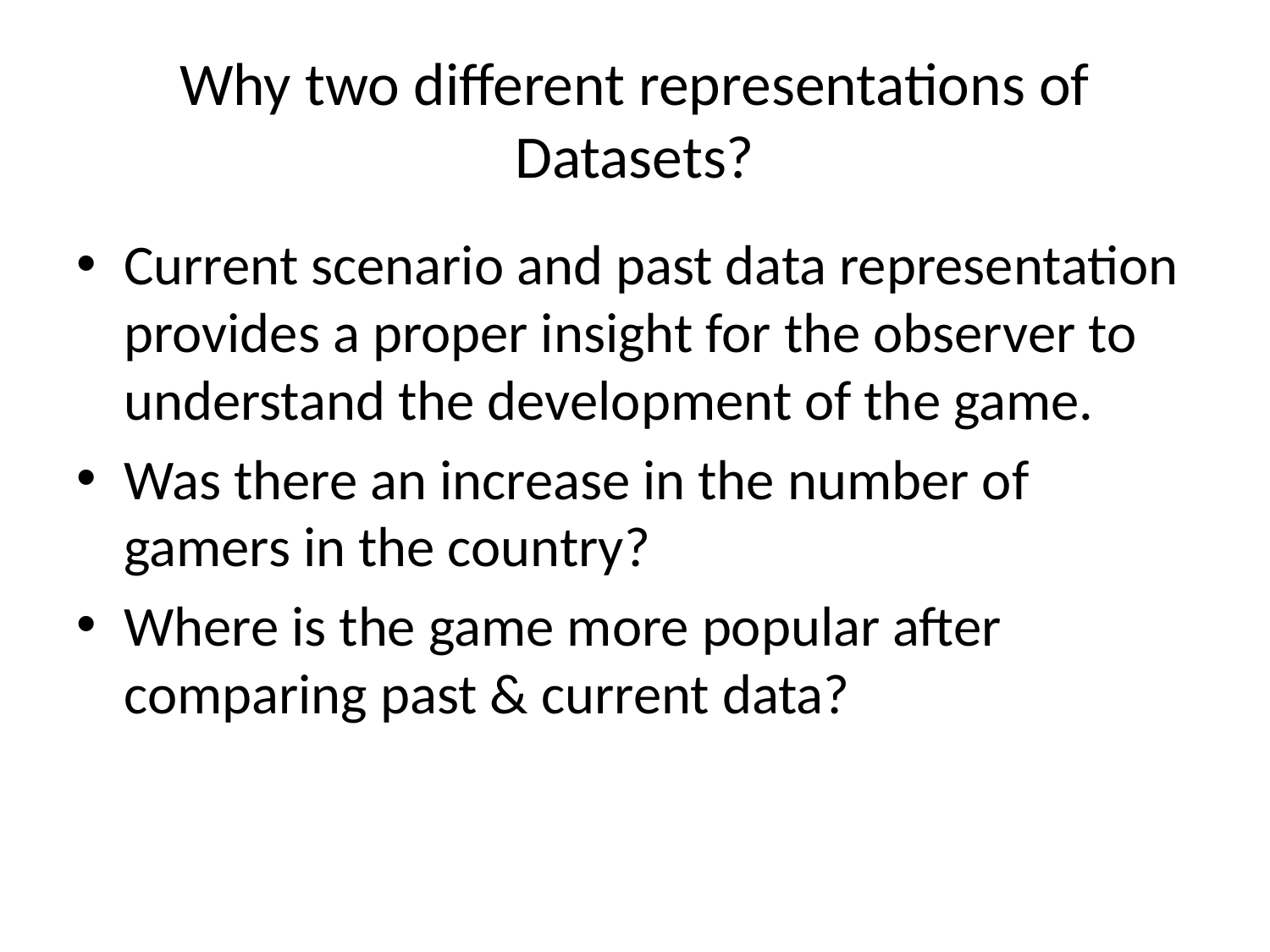

# Why two different representations of Datasets?
Current scenario and past data representation provides a proper insight for the observer to understand the development of the game.
Was there an increase in the number of gamers in the country?
Where is the game more popular after comparing past & current data?